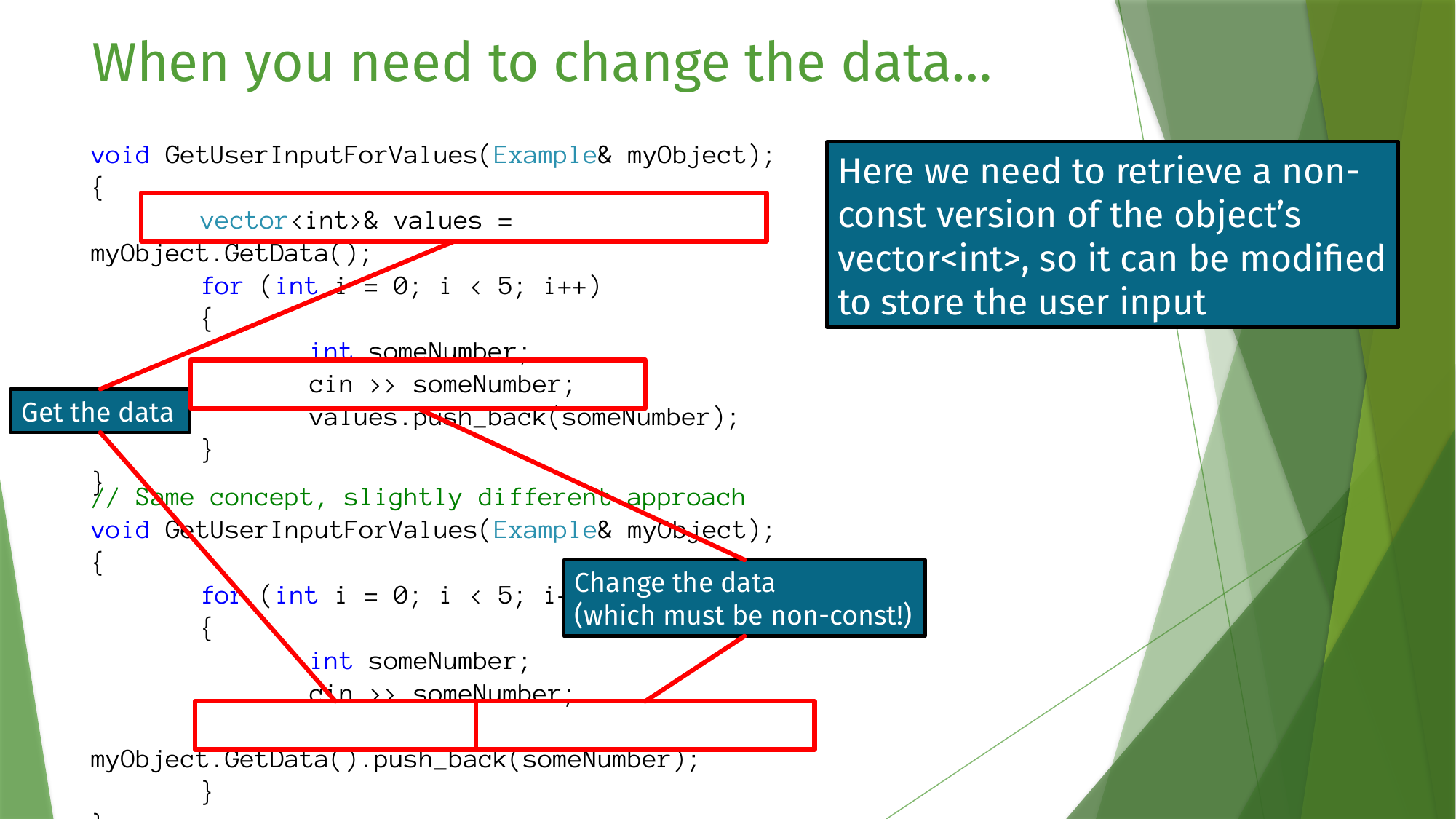

# When you need to change the data…
void GetUserInputForValues(Example& myObject);
{
	vector<int>& values = myObject.GetData();
	for (int i = 0; i < 5; i++)
	{
		int someNumber;
		cin >> someNumber;
		values.push_back(someNumber);
	}
}
Here we need to retrieve a non-const version of the object’s vector<int>, so it can be modified to store the user input

Get the data

Change the data
(which must be non-const!)

// Same concept, slightly different approach
void GetUserInputForValues(Example& myObject);
{
	for (int i = 0; i < 5; i++)
	{
		int someNumber;
		cin >> someNumber;
		myObject.GetData().push_back(someNumber);
	}
}